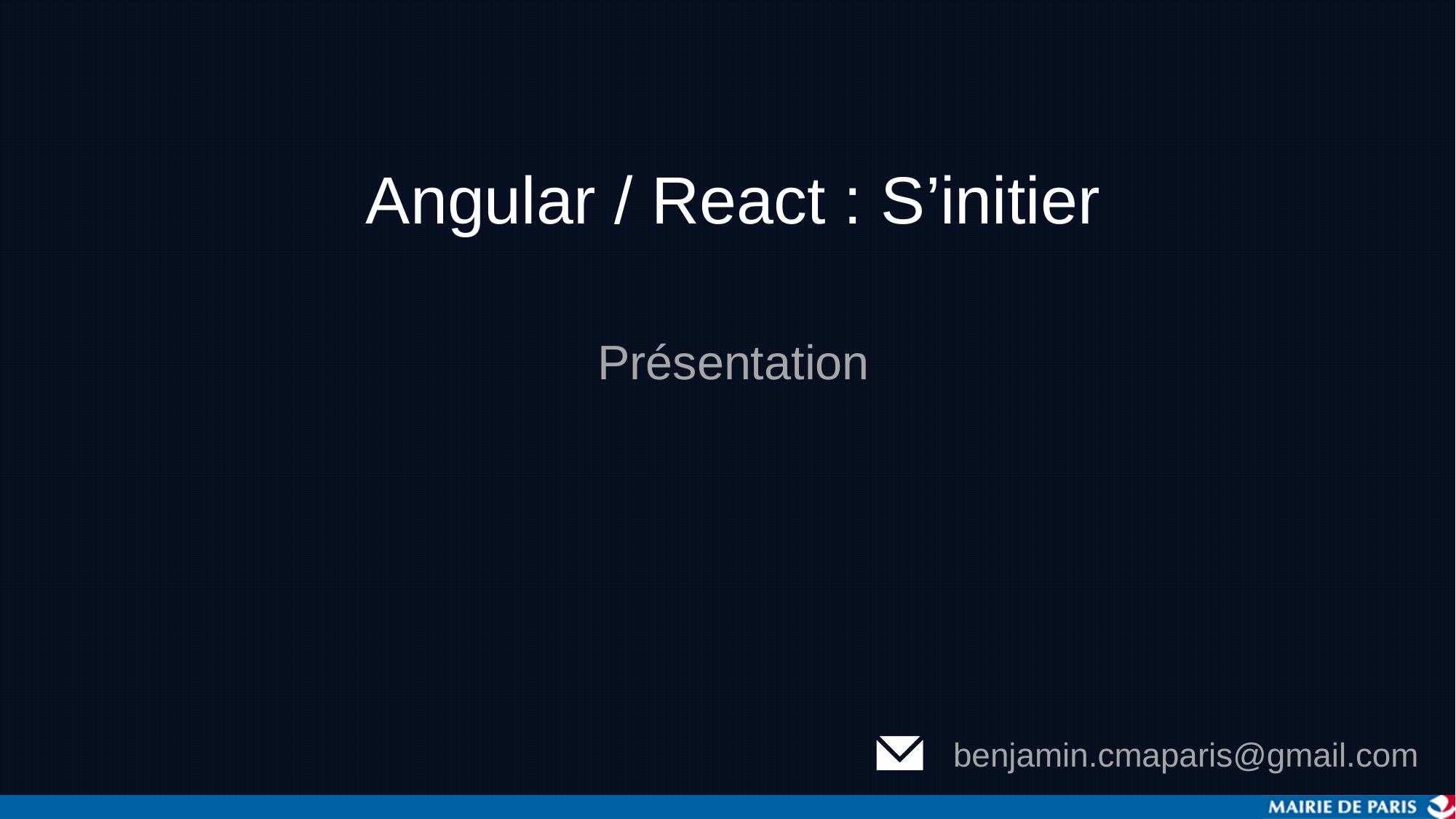

# Angular / React : S’initier
Présentation
benjamin.cmaparis@gmail.com